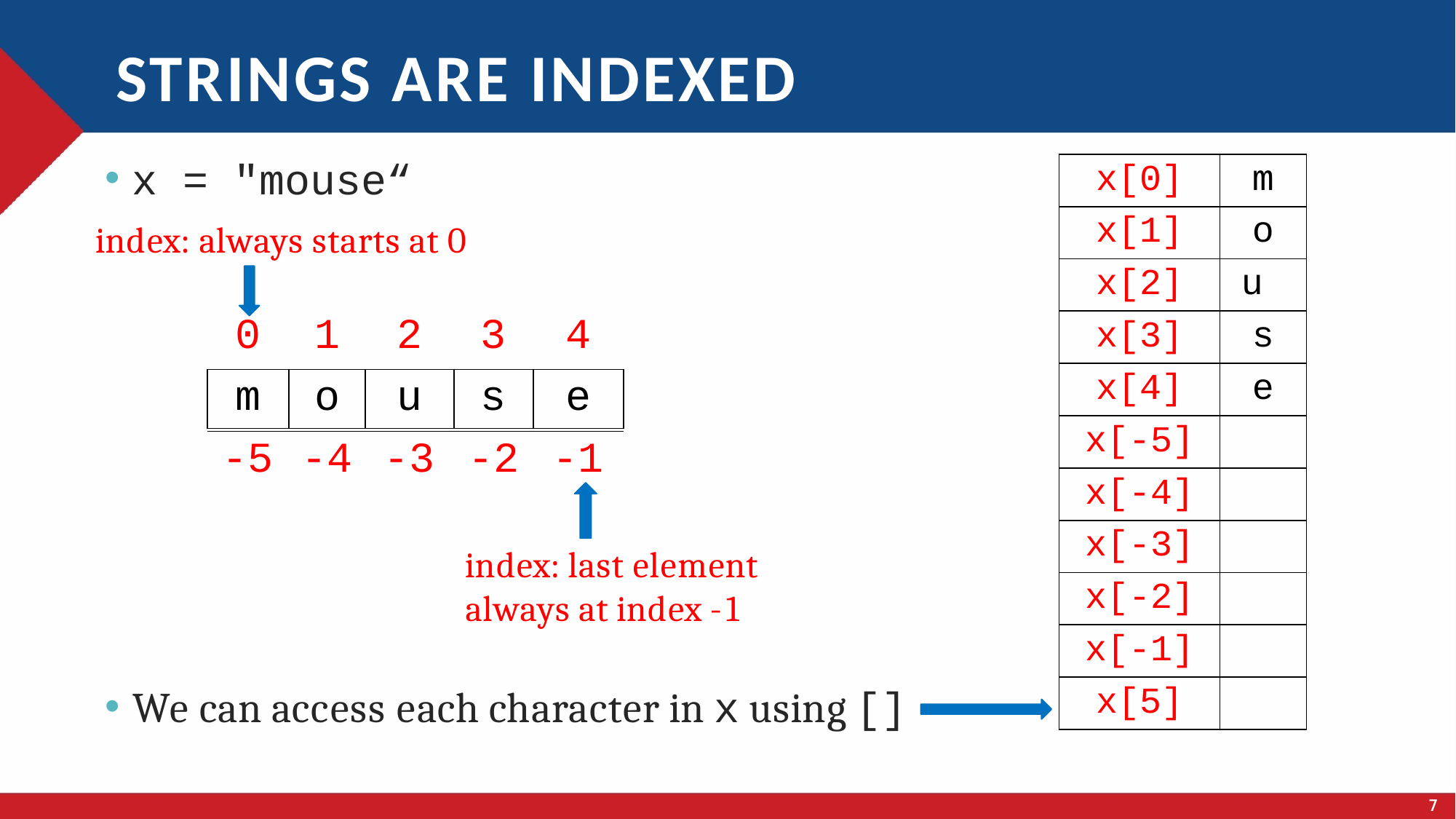

# Strings are indexed
x = "mouse“

We can access each character in x using []

| x[0] | m |
| --- | --- |
| x[1] | o |
| x[2] | u |
| x[3] | s |
| x[4] | e |
| x[-5] |  |
| x[-4] |  |
| x[-3] |  |
| x[-2] |  |
| x[-1] |  |
| x[5] |  |
index: always starts at 0

| 0 | 1 | 2 | 3 | 4 |
| --- | --- | --- | --- | --- |
| m | o | u | s | e |
| --- | --- | --- | --- | --- |
| -5 | -4 | -3 | -2 | -1 |
| --- | --- | --- | --- | --- |

index: last element always at index -1

7